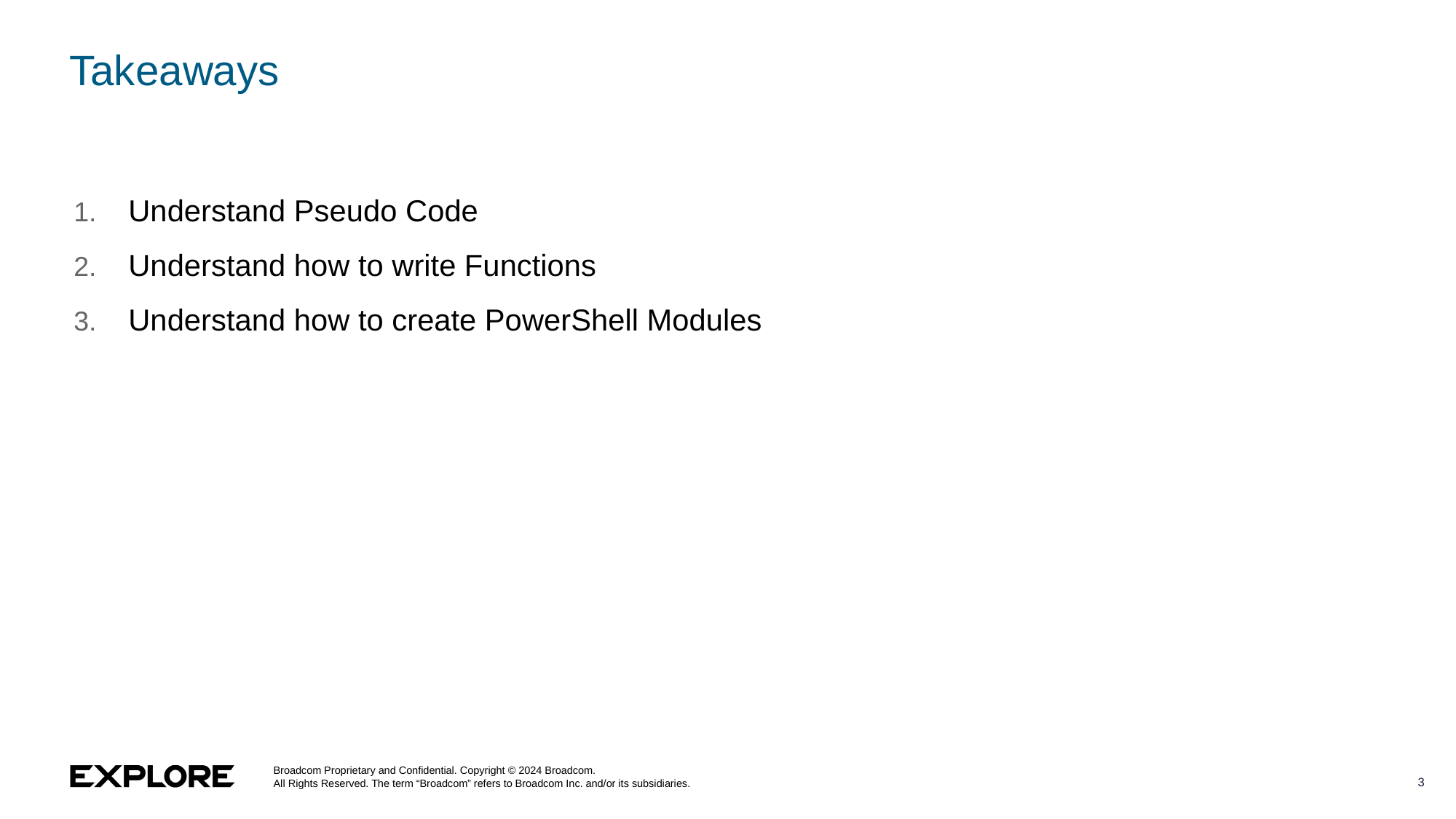

# Takeaways
Understand Pseudo Code
Understand how to write Functions
Understand how to create PowerShell Modules